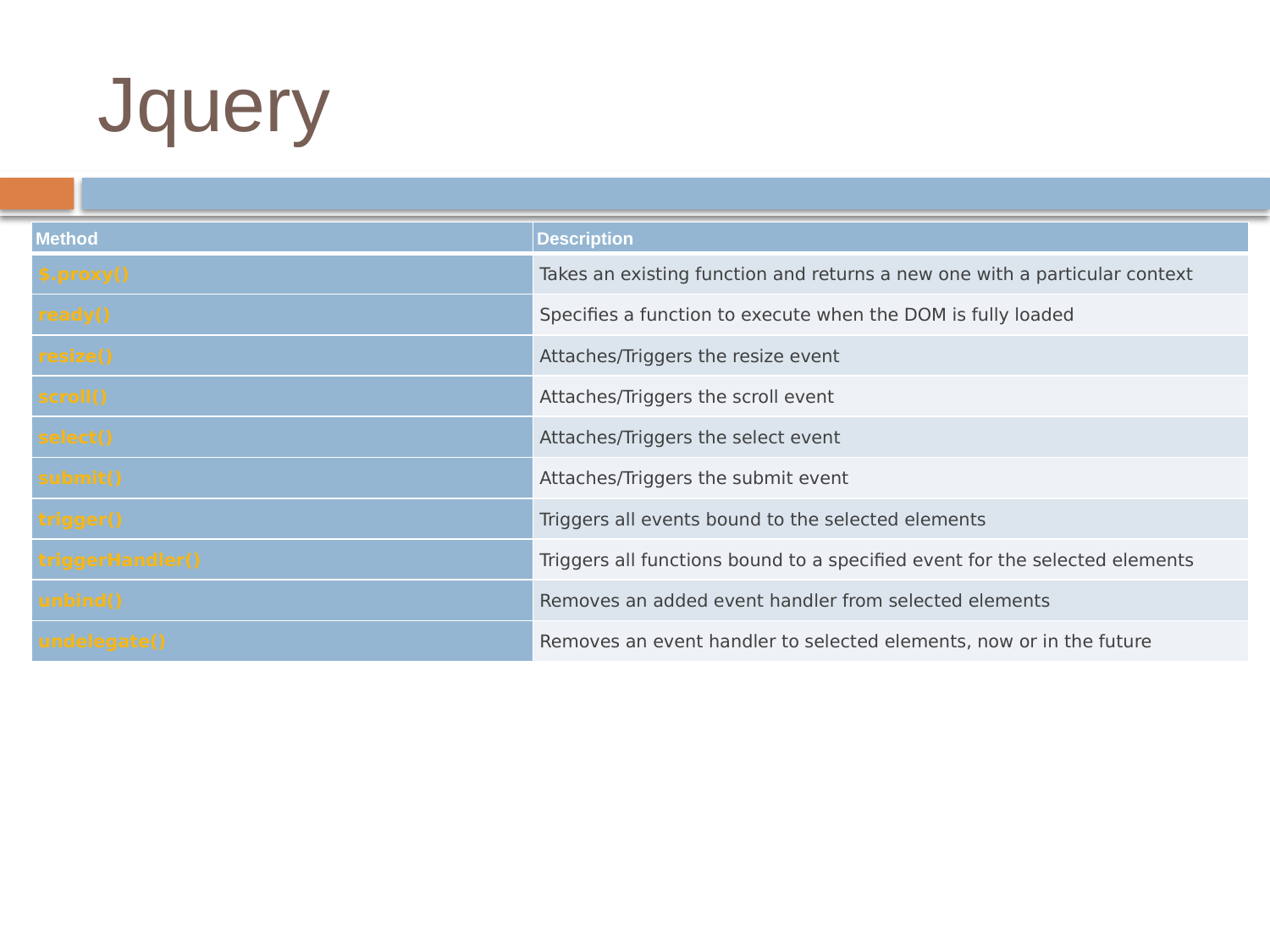

# Jquery
| Method | Description |
| --- | --- |
| $.proxy() | Takes an existing function and returns a new one with a particular context |
| ready() | Specifies a function to execute when the DOM is fully loaded |
| resize() | Attaches/Triggers the resize event |
| scroll() | Attaches/Triggers the scroll event |
| select() | Attaches/Triggers the select event |
| submit() | Attaches/Triggers the submit event |
| trigger() | Triggers all events bound to the selected elements |
| triggerHandler() | Triggers all functions bound to a specified event for the selected elements |
| unbind() | Removes an added event handler from selected elements |
| undelegate() | Removes an event handler to selected elements, now or in the future |